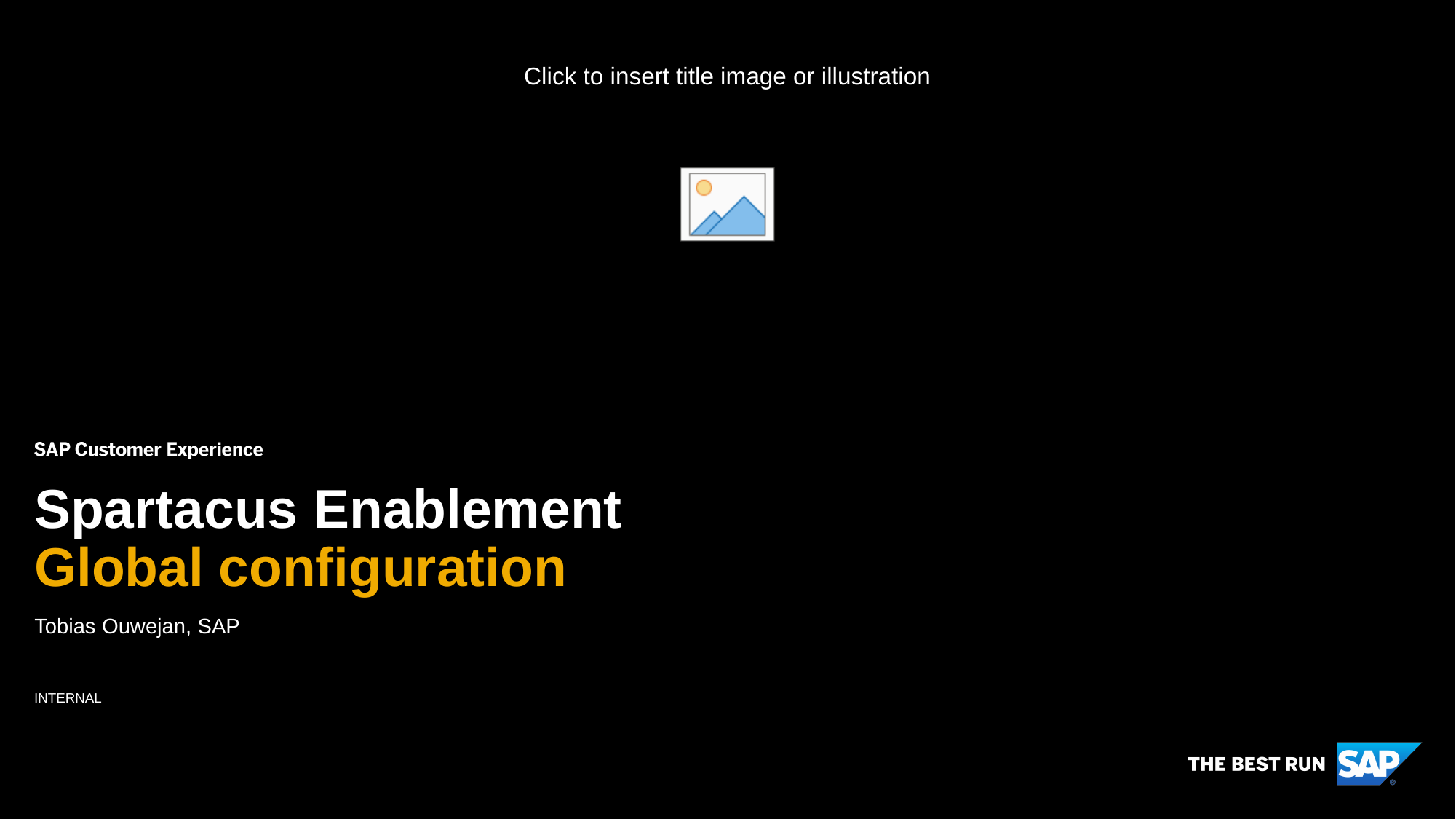

# Spartacus Enablement Global configuration
Tobias Ouwejan, SAP